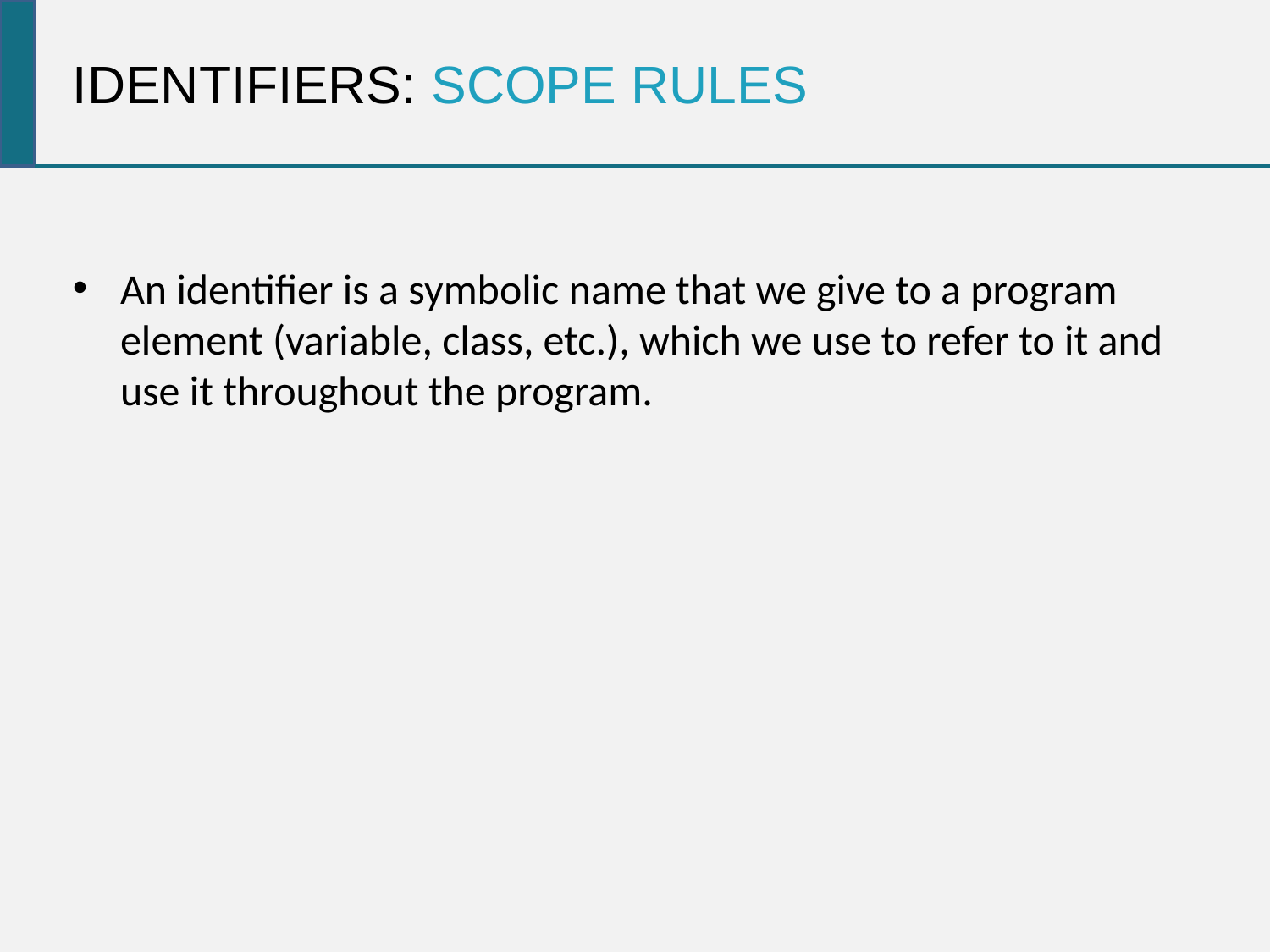

Identifiers: Scope rules

An identifier is a symbolic name that we give to a program element (variable, class, etc.), which we use to refer to it and use it throughout the program.